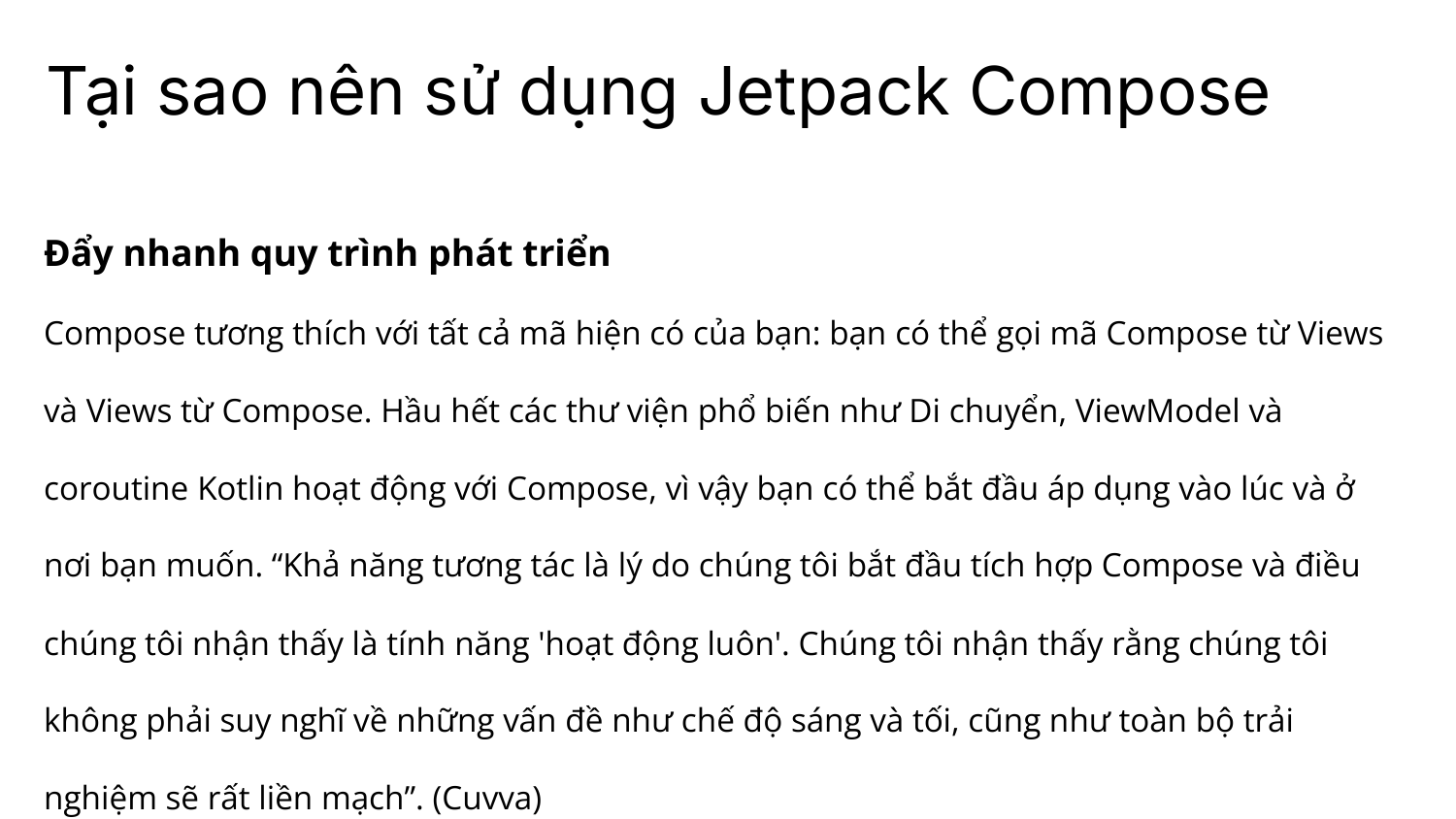

# Tại sao nên sử dụng Jetpack Compose
Đẩy nhanh quy trình phát triển
Compose tương thích với tất cả mã hiện có của bạn: bạn có thể gọi mã Compose từ Views và Views từ Compose. Hầu hết các thư viện phổ biến như Di chuyển, ViewModel và coroutine Kotlin hoạt động với Compose, vì vậy bạn có thể bắt đầu áp dụng vào lúc và ở nơi bạn muốn. “Khả năng tương tác là lý do chúng tôi bắt đầu tích hợp Compose và điều chúng tôi nhận thấy là tính năng 'hoạt động luôn'. Chúng tôi nhận thấy rằng chúng tôi không phải suy nghĩ về những vấn đề như chế độ sáng và tối, cũng như toàn bộ trải nghiệm sẽ rất liền mạch”. (Cuvva)